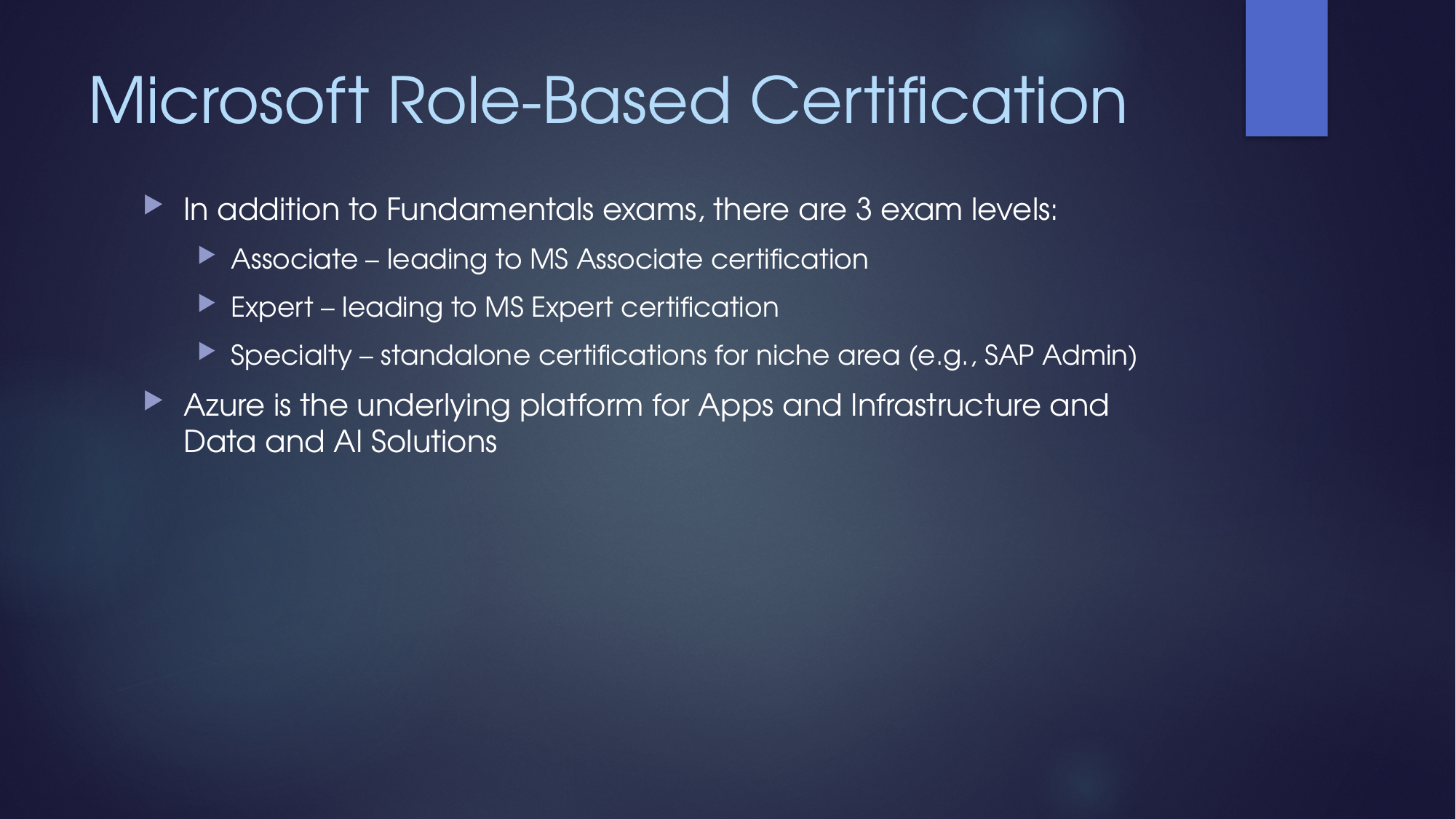

# Microsoft Role-Based Certification
In addition to Fundamentals exams, there are 3 exam levels:
Associate – leading to MS Associate certification
Expert – leading to MS Expert certification
Specialty – standalone certifications for niche area (e.g., SAP Admin)
Azure is the underlying platform for Apps and Infrastructure and Data and AI Solutions